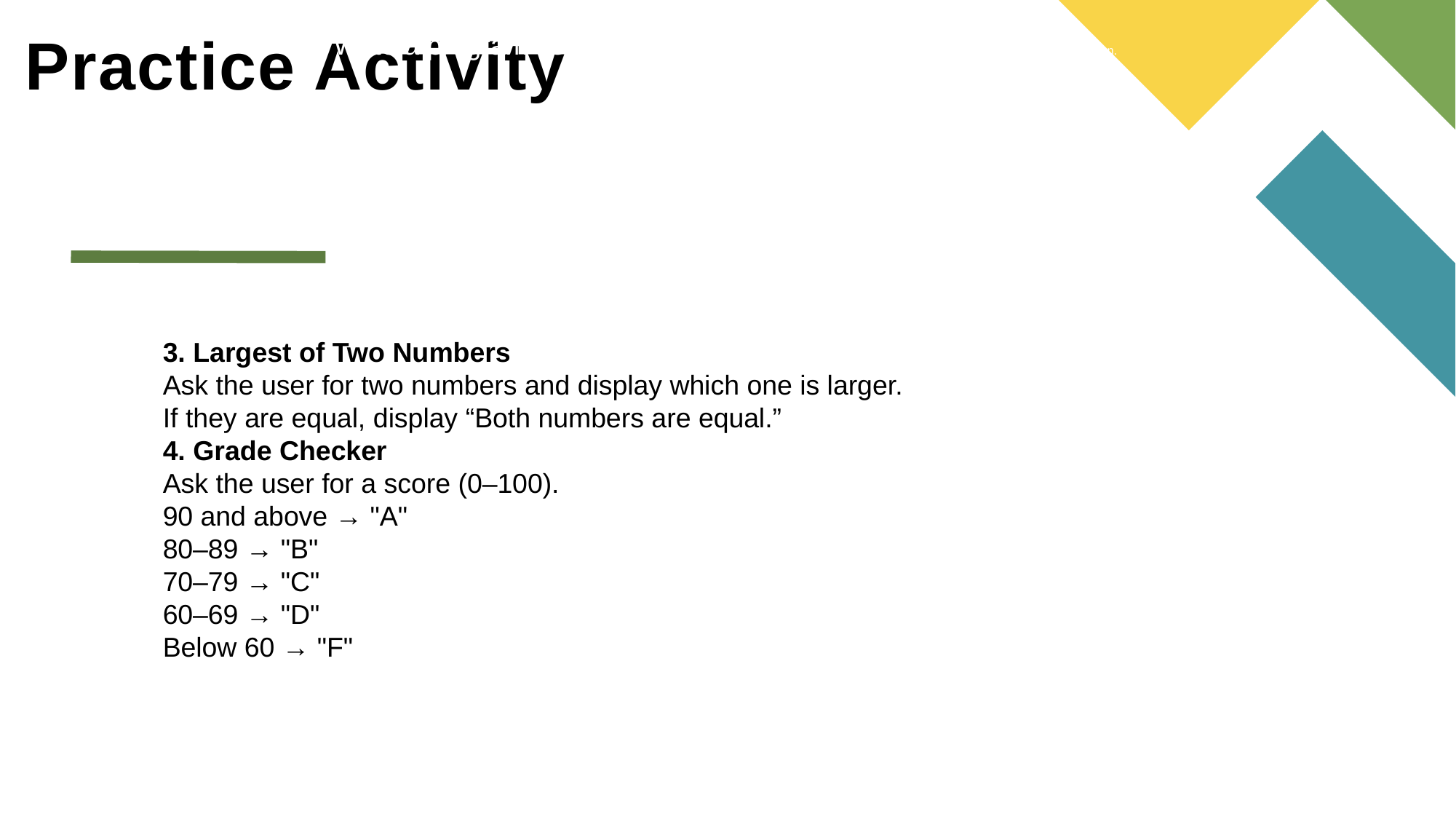

Count Even Numbers
Write a program using a while loop that asks the user to enter 7 numbers and counts how many of them are even.
# Practice Activity
3. Largest of Two Numbers
Ask the user for two numbers and display which one is larger.
If they are equal, display “Both numbers are equal.”
4. Grade Checker
Ask the user for a score (0–100).
90 and above → "A"
80–89 → "B"
70–79 → "C"
60–69 → "D"
Below 60 → "F"